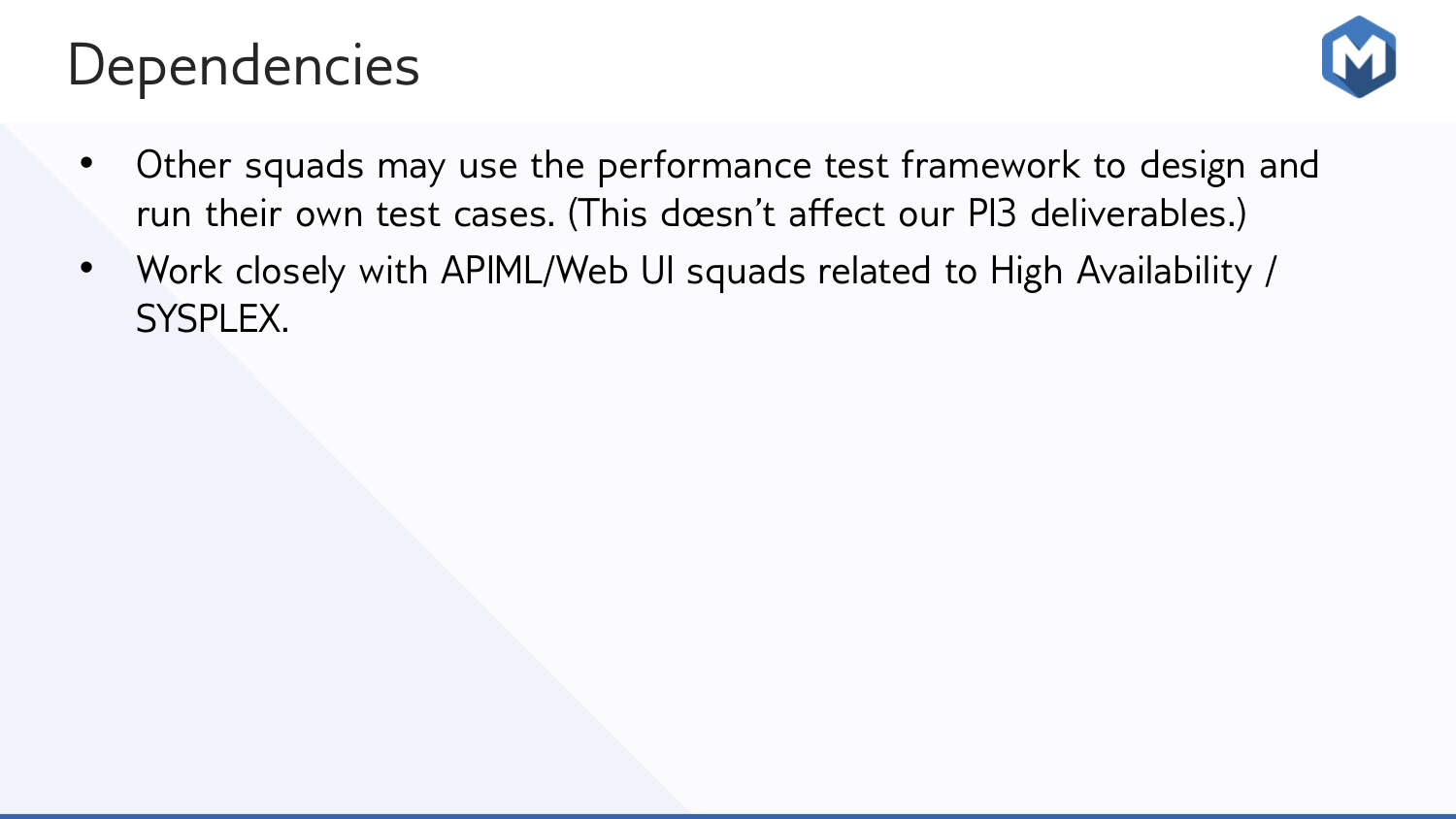

# Dependencies
Other squads may use the performance test framework to design and run their own test cases. (This doesn’t affect our PI3 deliverables.)
Work closely with APIML/Web UI squads related to High Availability / SYSPLEX.